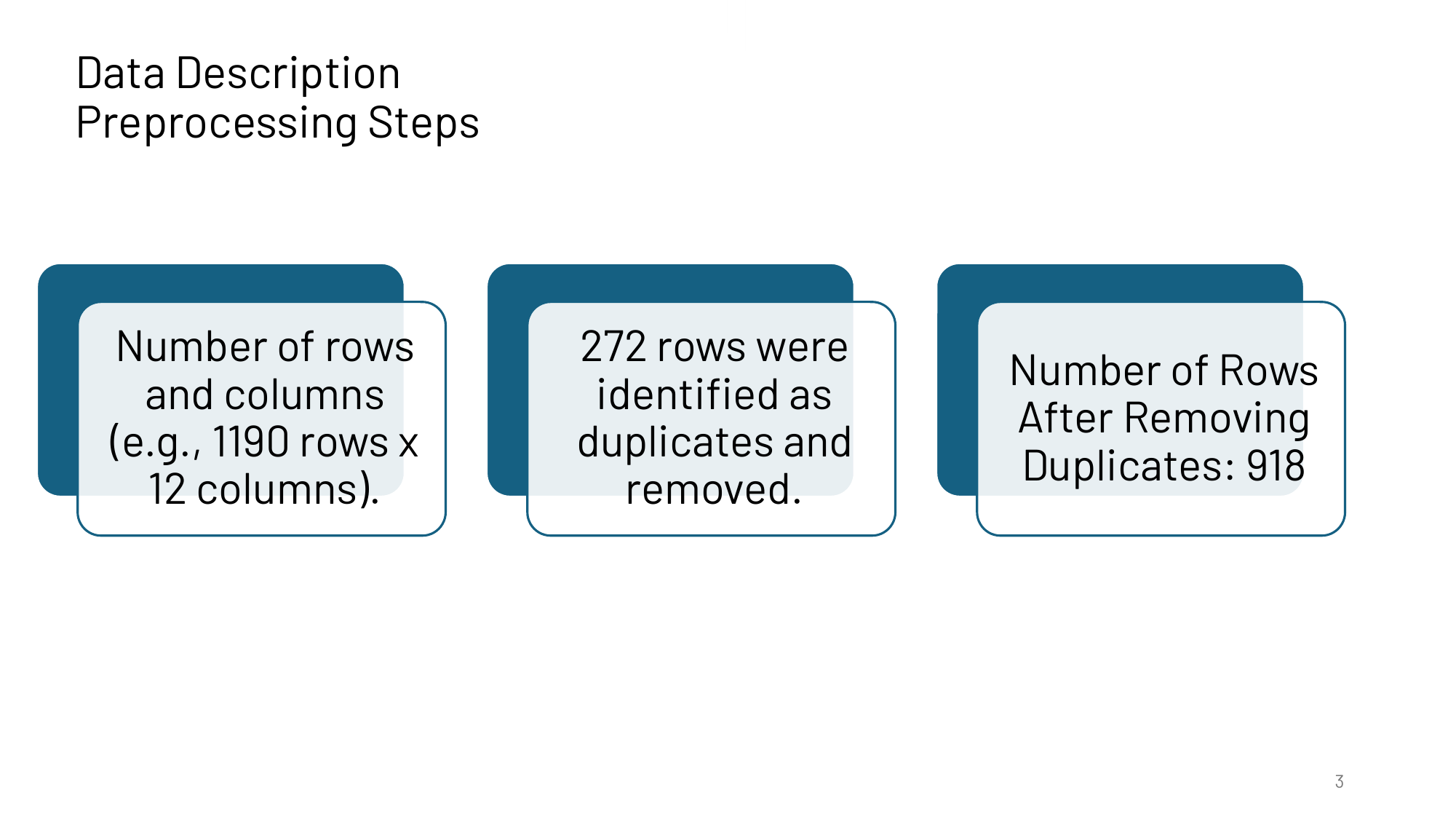

# Data Description Preprocessing Steps
Number of rows and columns (e.g., 1190 rows x 12 columns).
272 rows were identified as duplicates and removed.
Number of Rows After Removing Duplicates: 918
3